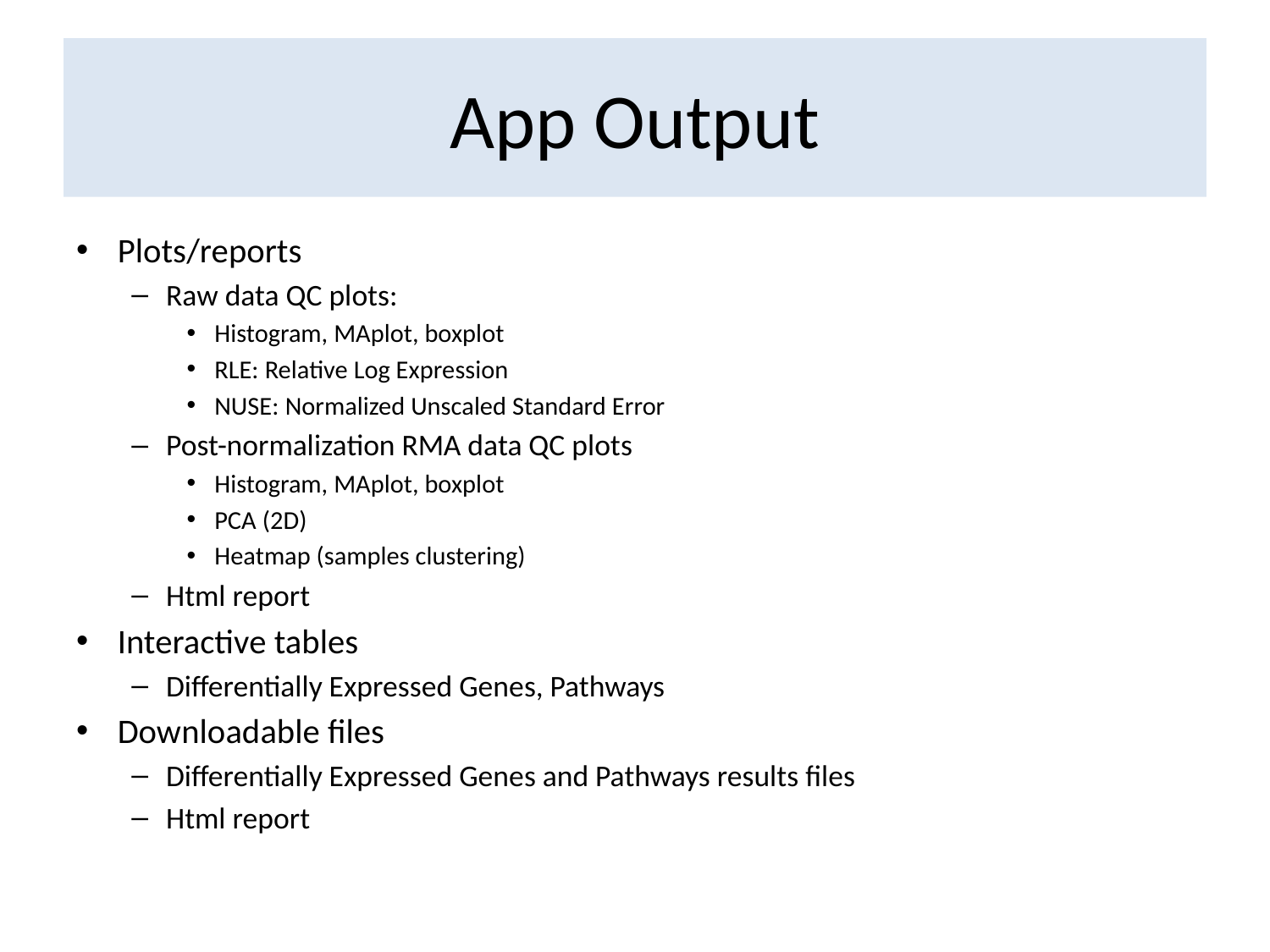

# App Output
Plots/reports
Raw data QC plots:
Histogram, MAplot, boxplot
RLE: Relative Log Expression
NUSE: Normalized Unscaled Standard Error
Post-normalization RMA data QC plots
Histogram, MAplot, boxplot
PCA (2D)
Heatmap (samples clustering)
Html report
Interactive tables
Differentially Expressed Genes, Pathways
Downloadable files
Differentially Expressed Genes and Pathways results files
Html report